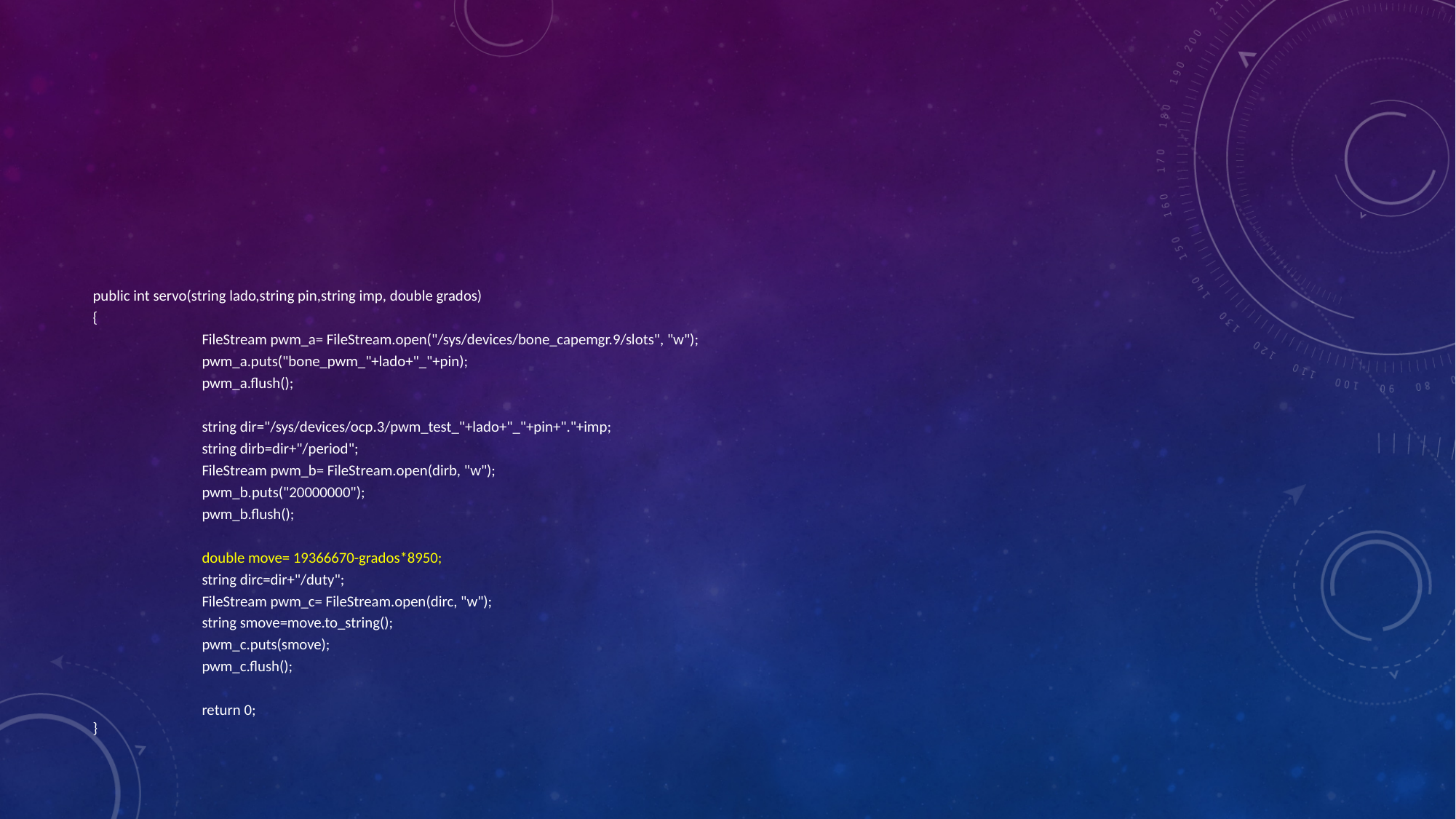

#
public int servo(string lado,string pin,string imp, double grados)
{
	FileStream pwm_a= FileStream.open("/sys/devices/bone_capemgr.9/slots", "w");
	pwm_a.puts("bone_pwm_"+lado+"_"+pin);
	pwm_a.flush();

	string dir="/sys/devices/ocp.3/pwm_test_"+lado+"_"+pin+"."+imp;
	string dirb=dir+"/period";
	FileStream pwm_b= FileStream.open(dirb, "w");
	pwm_b.puts("20000000");
	pwm_b.flush();

	double move= 19366670-grados*8950;
	string dirc=dir+"/duty";
	FileStream pwm_c= FileStream.open(dirc, "w");
	string smove=move.to_string();
	pwm_c.puts(smove);
	pwm_c.flush();

	return 0;
}